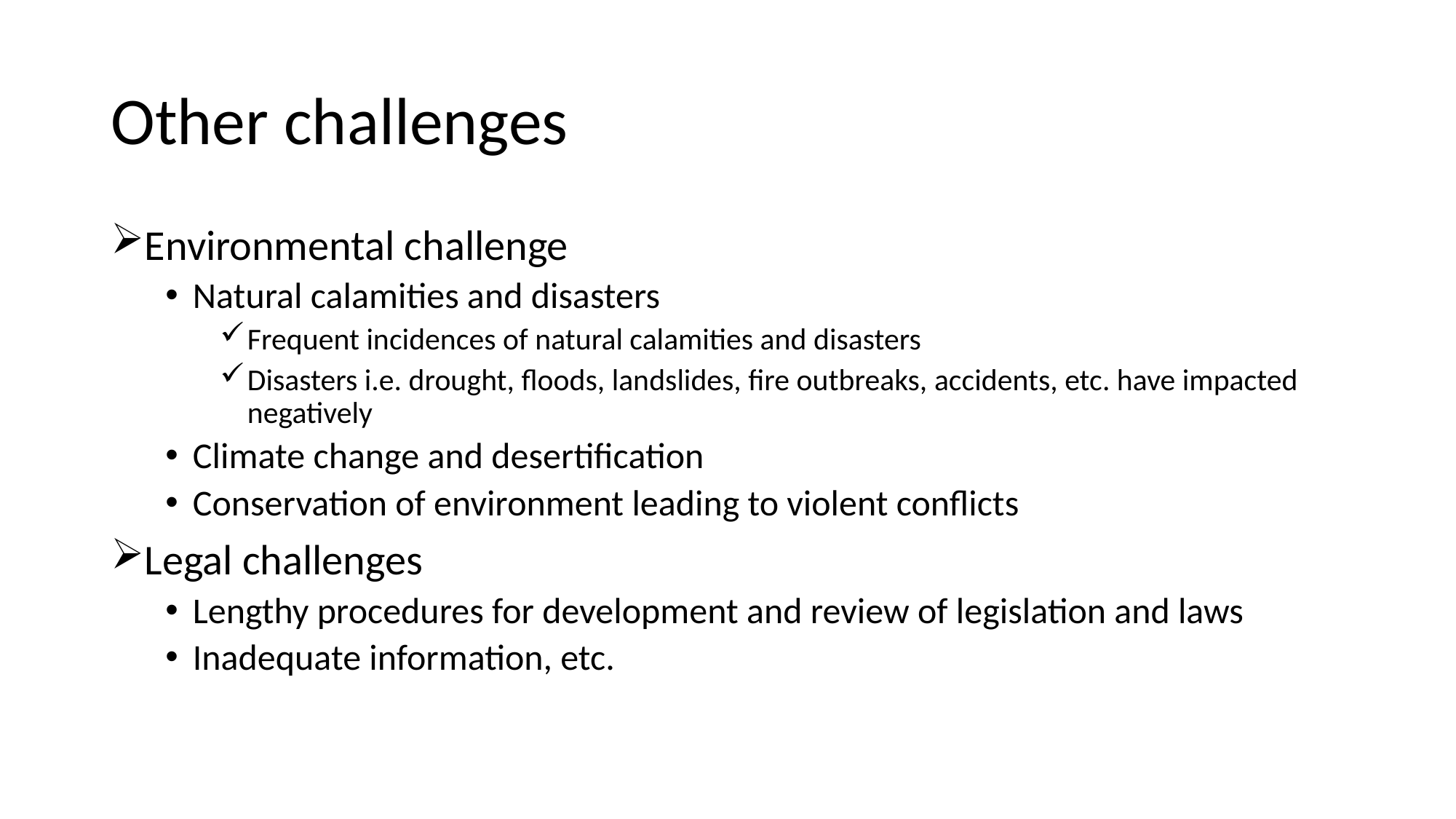

# Other challenges
Environmental challenge
Natural calamities and disasters
Frequent incidences of natural calamities and disasters
Disasters i.e. drought, floods, landslides, fire outbreaks, accidents, etc. have impacted negatively
Climate change and desertification
Conservation of environment leading to violent conflicts
Legal challenges
Lengthy procedures for development and review of legislation and laws
Inadequate information, etc.